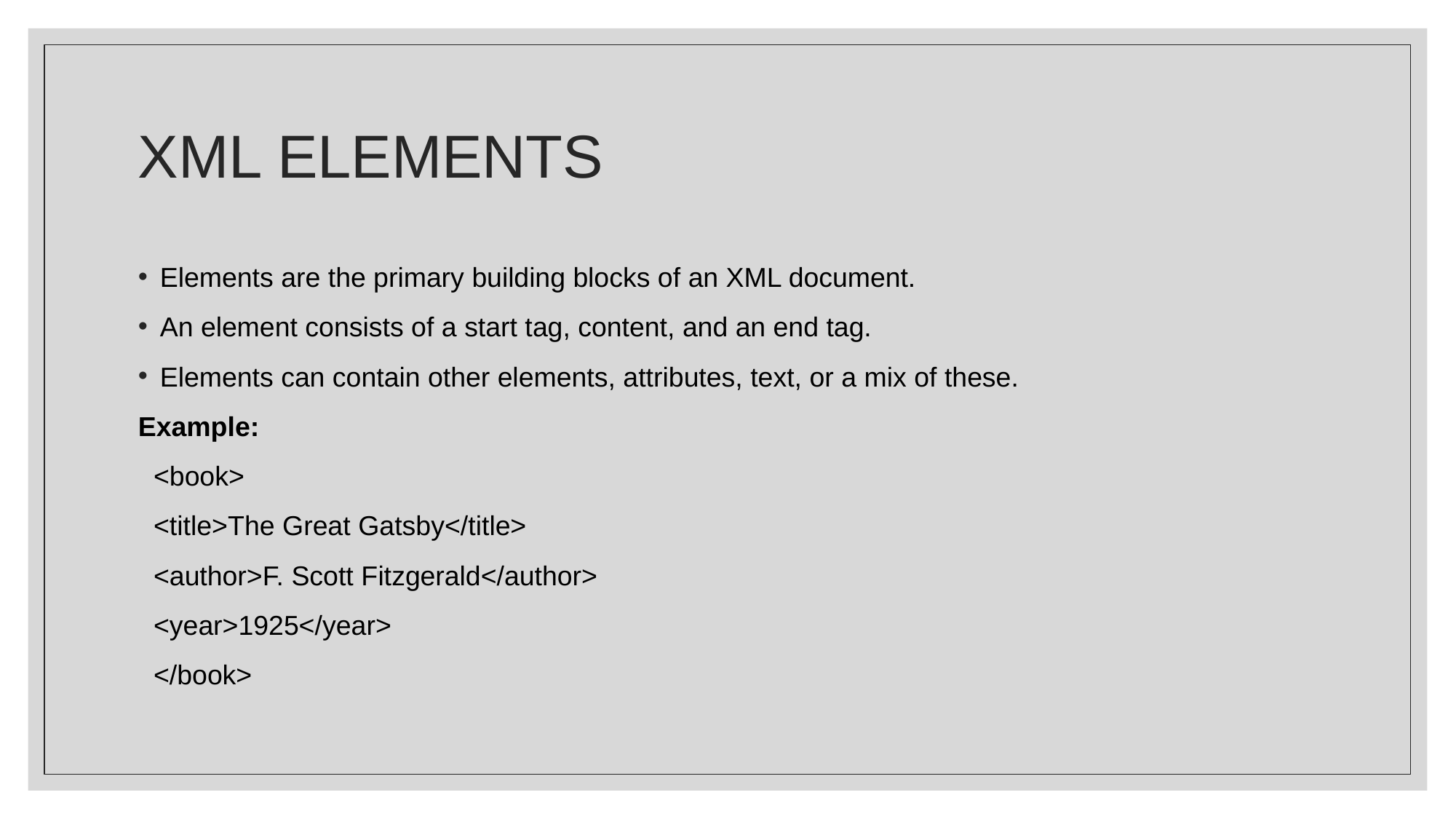

# XML ELEMENTS
Elements are the primary building blocks of an XML document.
An element consists of a start tag, content, and an end tag.
Elements can contain other elements, attributes, text, or a mix of these.
Example:
  <book>
  <title>The Great Gatsby</title>
  <author>F. Scott Fitzgerald</author>
  <year>1925</year>
  </book>